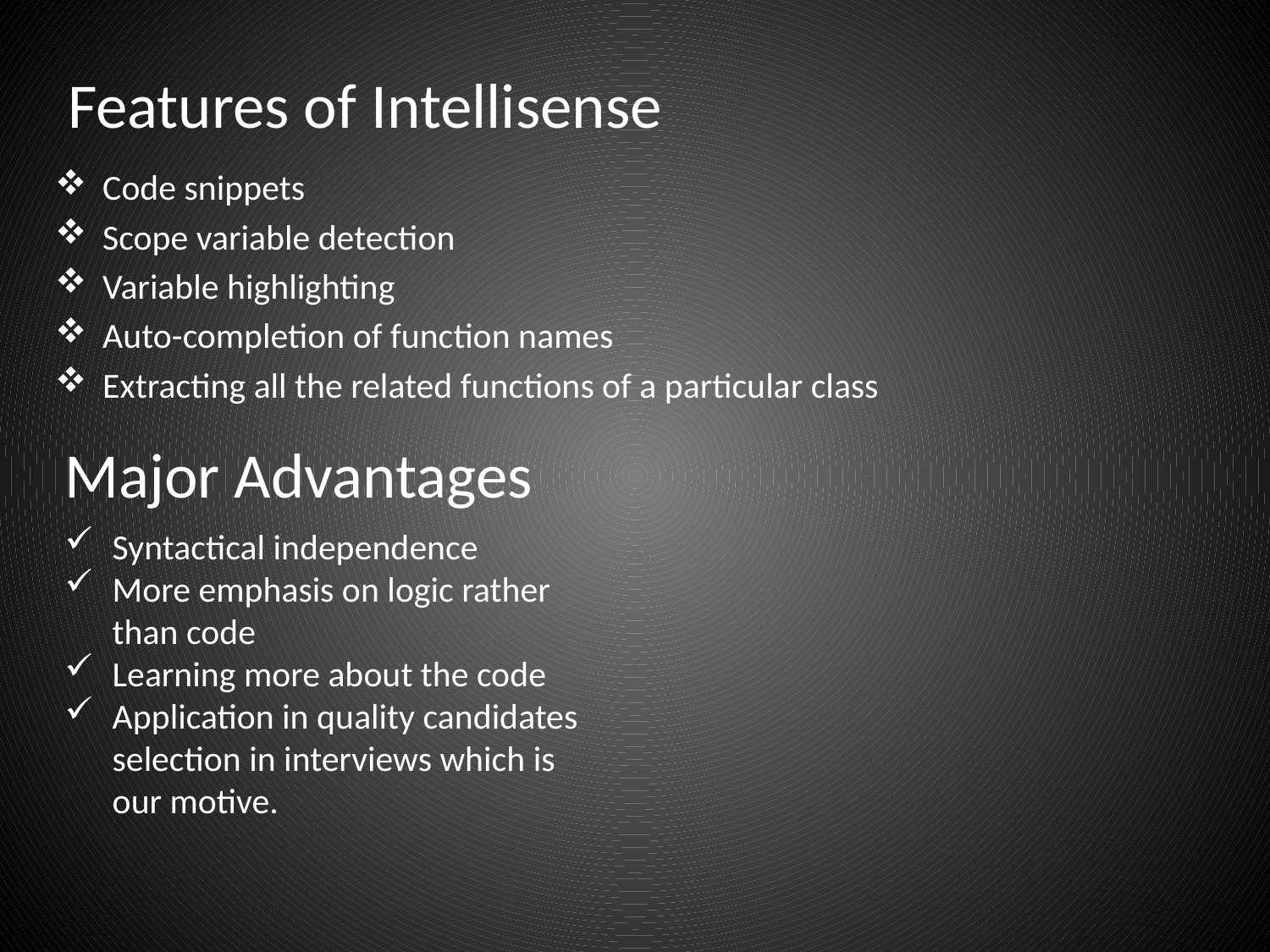

# Features of Intellisense
Code snippets
Scope variable detection
Variable highlighting
Auto-completion of function names
Extracting all the related functions of a particular class

Major Advantages
Syntactical independence
More emphasis on logic rather than code
Learning more about the code
Application in quality candidates selection in interviews which is our motive.